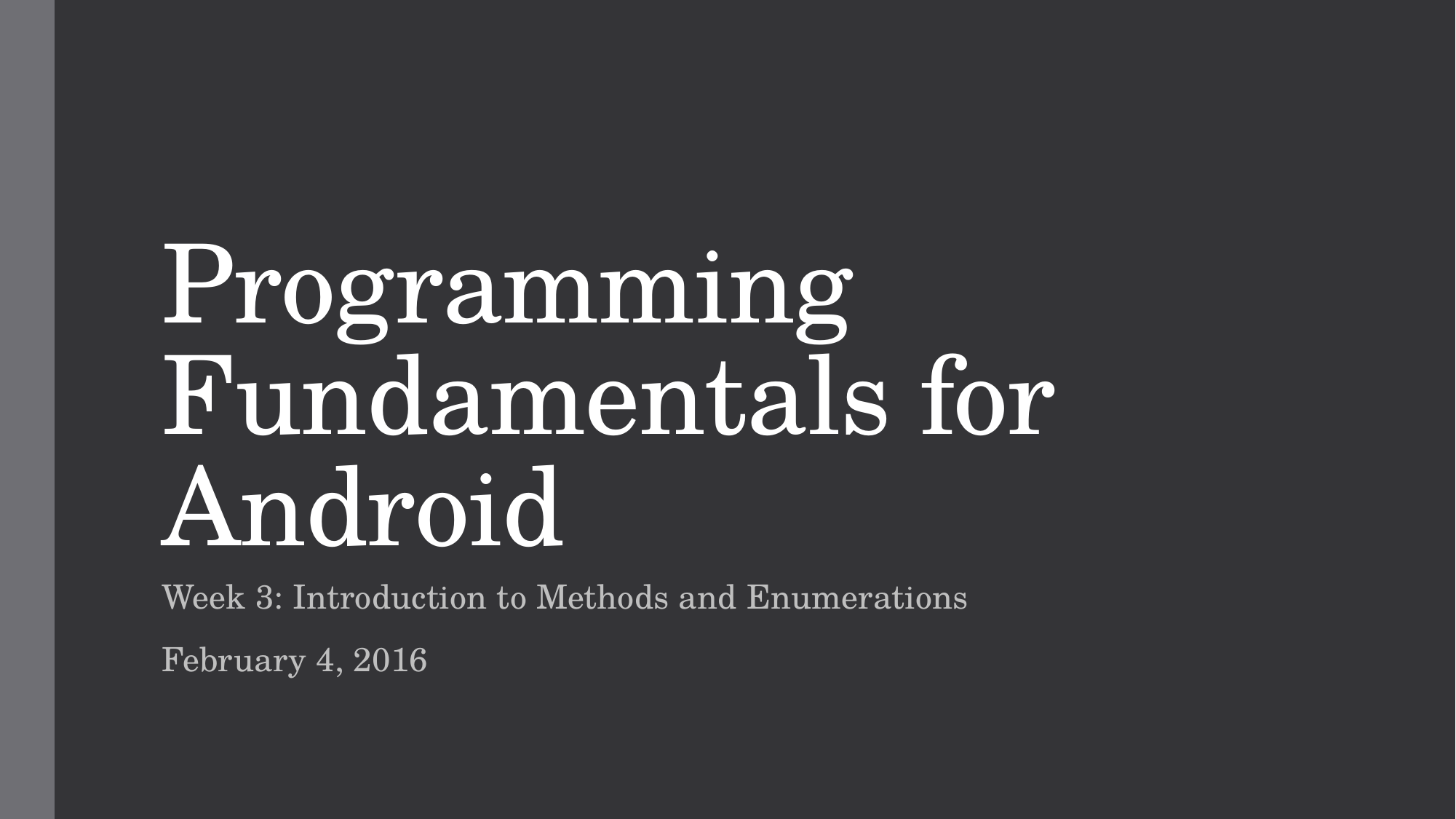

# Programming Fundamentals for Android
Week 3: Introduction to Methods and Enumerations
February 4, 2016